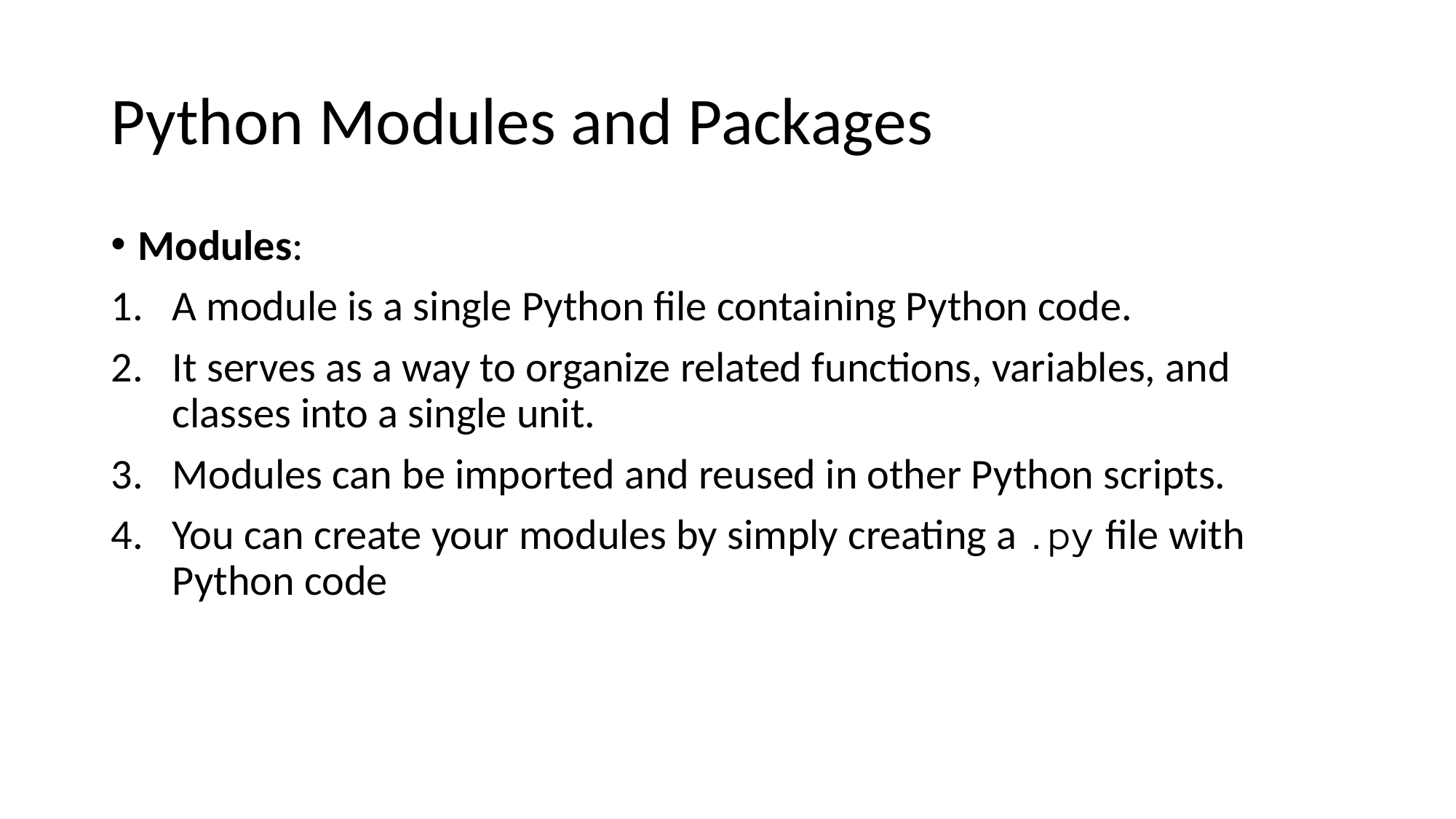

# Python Modules and Packages
Modules:
A module is a single Python file containing Python code.
It serves as a way to organize related functions, variables, and classes into a single unit.
Modules can be imported and reused in other Python scripts.
You can create your modules by simply creating a .py file with Python code